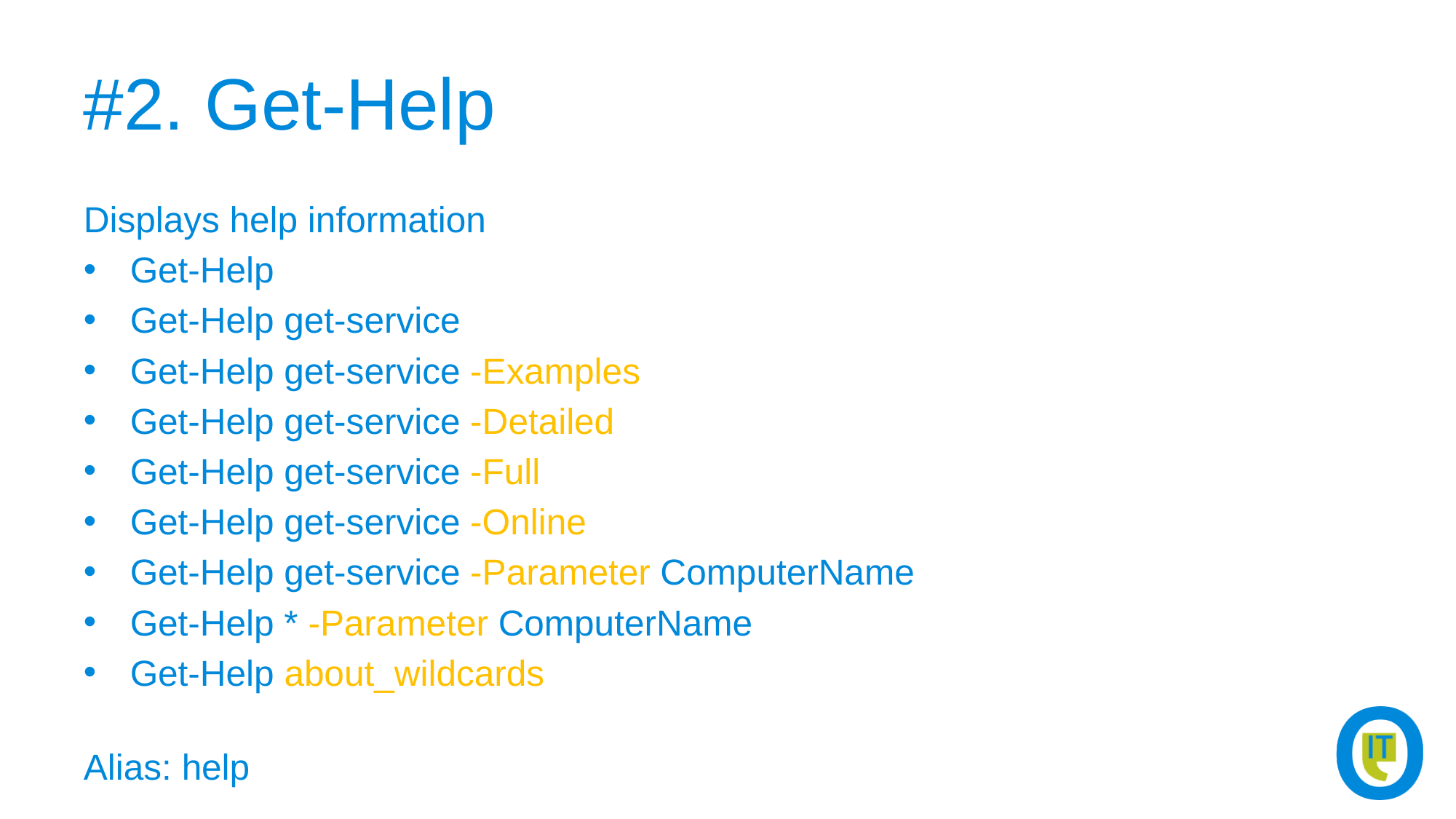

# #2. Get-Help
Displays help information
Get-Help
Get-Help get-service
Get-Help get-service -Examples
Get-Help get-service -Detailed
Get-Help get-service -Full
Get-Help get-service -Online
Get-Help get-service -Parameter ComputerName
Get-Help * -Parameter ComputerName
Get-Help about_wildcards
Alias: help